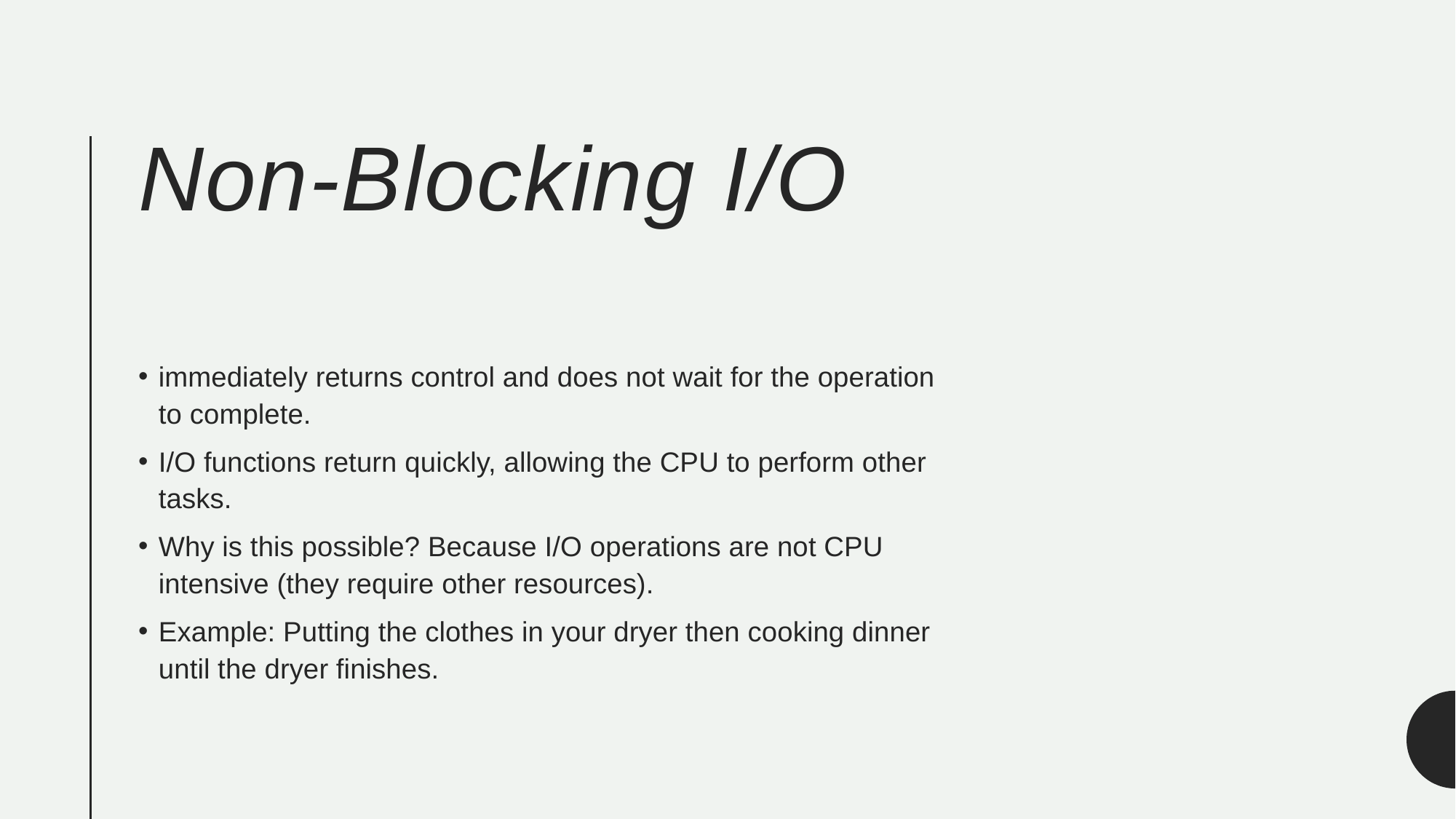

# Non-Blocking I/O
immediately returns control and does not wait for the operation to complete.
I/O functions return quickly, allowing the CPU to perform other tasks.
Why is this possible? Because I/O operations are not CPU intensive (they require other resources).
Example: Putting the clothes in your dryer then cooking dinner until the dryer finishes.